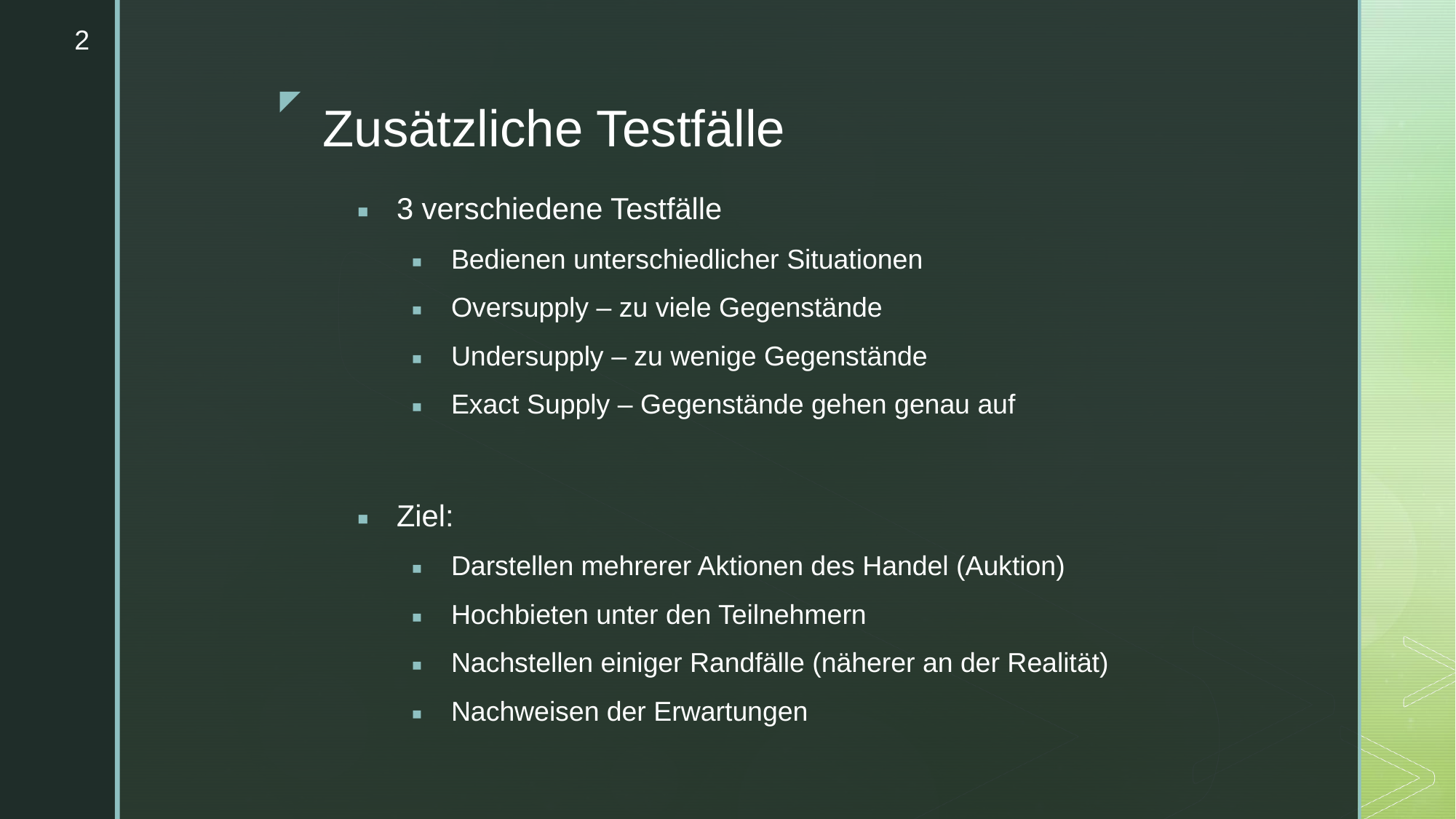

2
# Zusätzliche Testfälle
3 verschiedene Testfälle
Bedienen unterschiedlicher Situationen
Oversupply – zu viele Gegenstände
Undersupply – zu wenige Gegenstände
Exact Supply – Gegenstände gehen genau auf

Ziel:
Darstellen mehrerer Aktionen des Handel (Auktion)
Hochbieten unter den Teilnehmern
Nachstellen einiger Randfälle (näherer an der Realität)
Nachweisen der Erwartungen